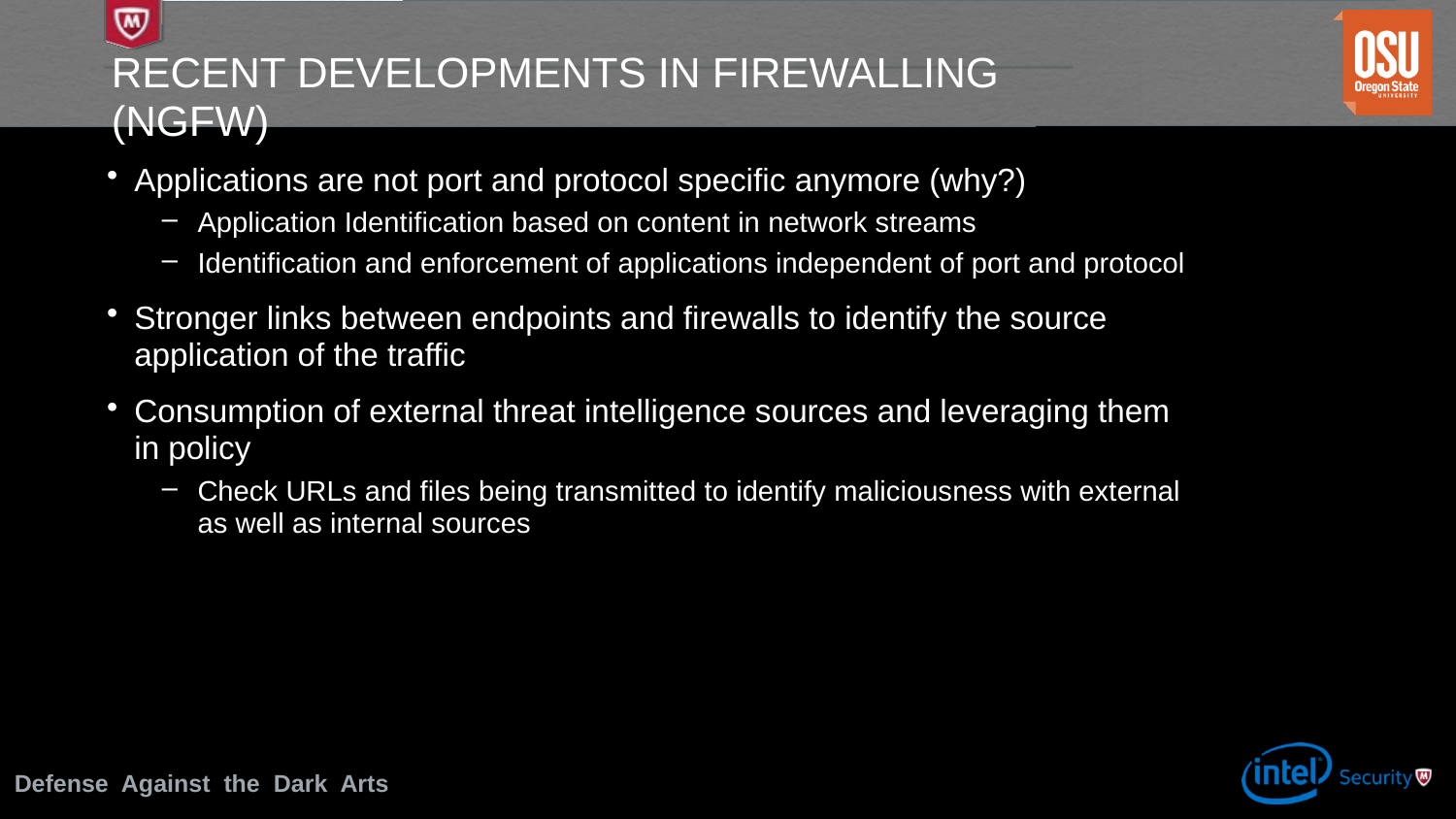

# Recent Developments In Firewalling (NGFW)
Applications are not port and protocol specific anymore (why?)
Application Identification based on content in network streams
Identification and enforcement of applications independent of port and protocol
Stronger links between endpoints and firewalls to identify the source application of the traffic
Consumption of external threat intelligence sources and leveraging them in policy
Check URLs and files being transmitted to identify maliciousness with external as well as internal sources